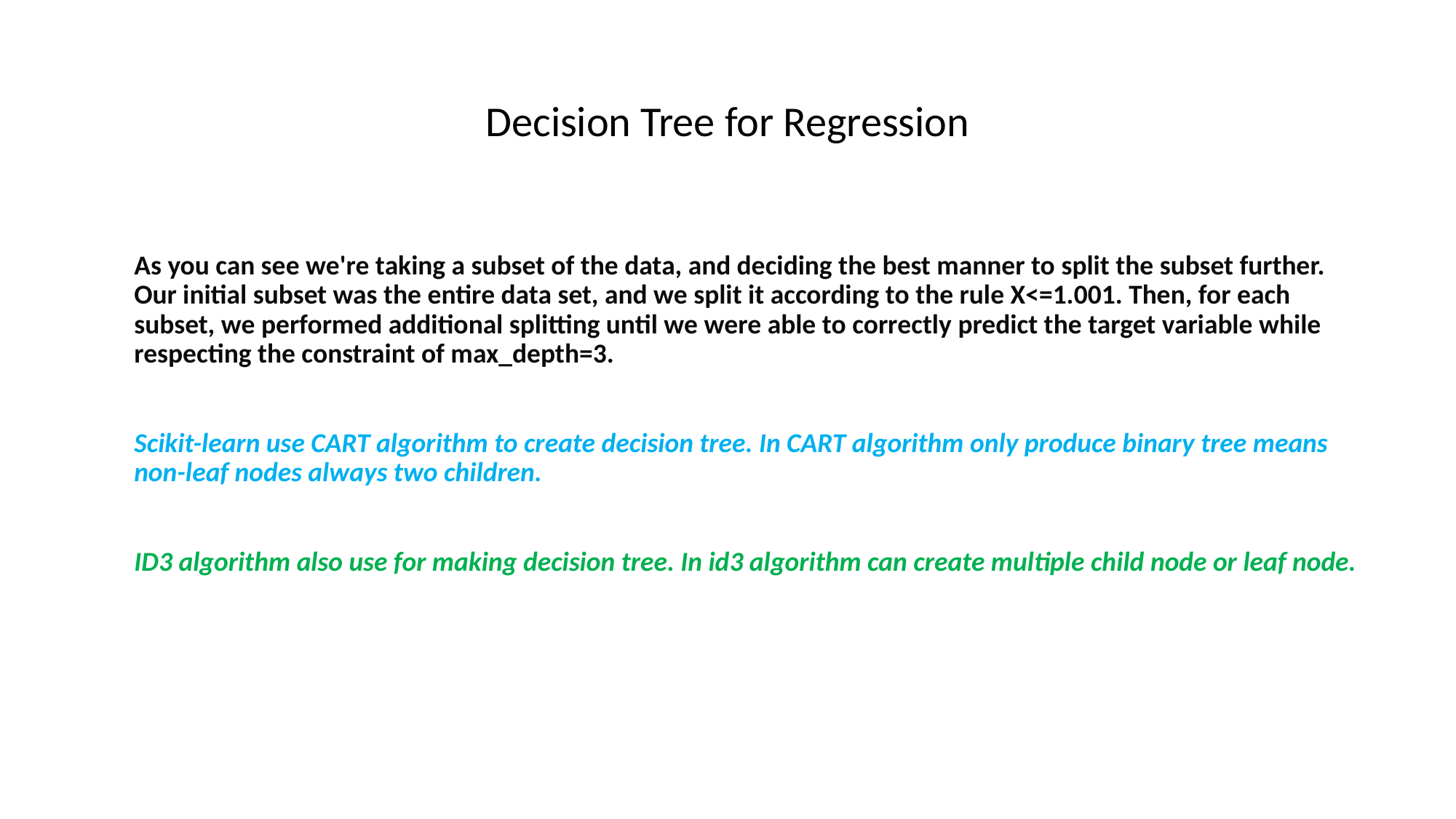

# Decision Tree for Regression
As you can see we're taking a subset of the data, and deciding the best manner to split the subset further. Our initial subset was the entire data set, and we split it according to the rule X<=1.001. Then, for each subset, we performed additional splitting until we were able to correctly predict the target variable while respecting the constraint of max_depth=3.

Scikit-learn use CART algorithm to create decision tree. In CART algorithm only produce binary tree means non-leaf nodes always two children.

ID3 algorithm also use for making decision tree. In id3 algorithm can create multiple child node or leaf node.